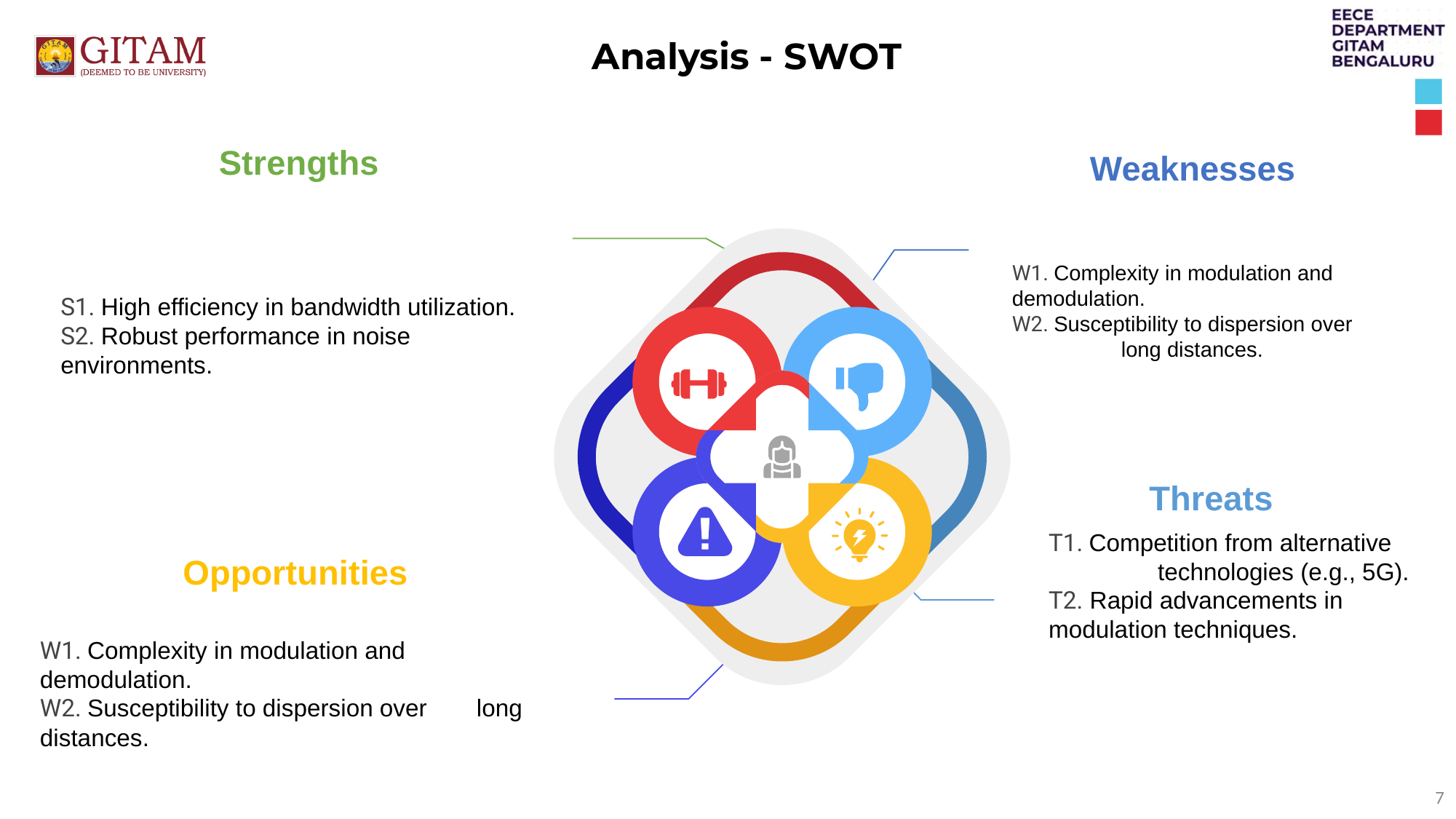

Analysis - SWOT
Weaknesses
W1. Complexity in modulation and 	demodulation.
W2. Susceptibility to dispersion over 	long distances.

Strengths
S1. High efficiency in bandwidth utilization.
S2. Robust performance in noise  	environments.

Threats
T1. Competition from alternative 	technologies (e.g., 5G).
T2. Rapid advancements in modulation techniques.

Opportunities
W1. Complexity in modulation and 	demodulation.
W2. Susceptibility to dispersion over 	long distances.

7